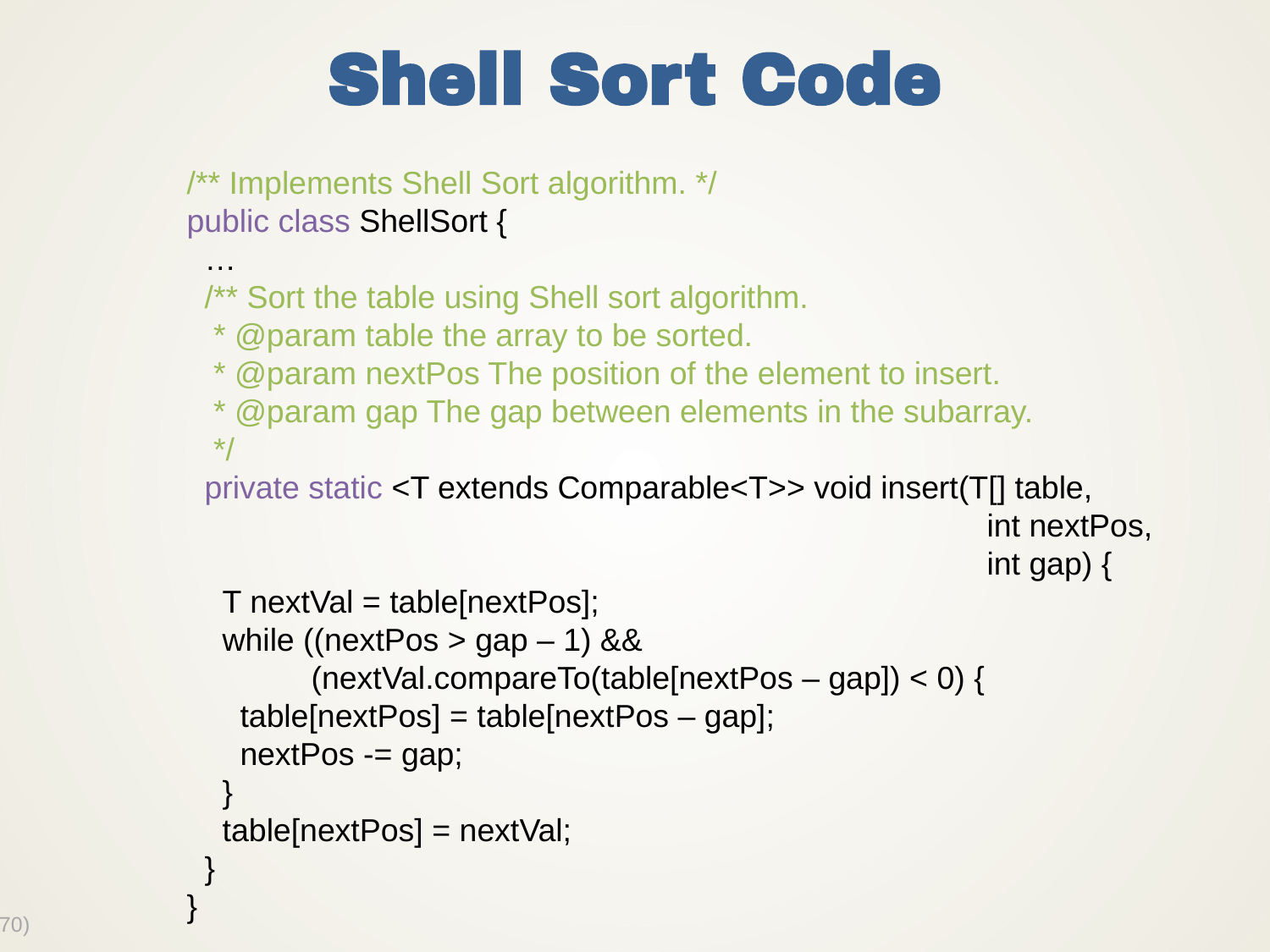

# Shell Sort Code
/** Implements Shell Sort algorithm. */
public class ShellSort {
  …
  /** Sort the table using Shell sort algorithm.
   * @param table the array to be sorted.
   * @param nextPos The position of the element to insert.
   * @param gap The gap between elements in the subarray.
   */
  private static <T extends Comparable<T>> void insert(T[] table,
                                                                                          int nextPos,
                                                                                          int gap) {
    T nextVal = table[nextPos];
    while ((nextPos > gap – 1) &&
              (nextVal.compareTo(table[nextPos – gap]) < 0) {
      table[nextPos] = table[nextPos – gap];
      nextPos -= gap;
    }
    table[nextPos] = nextVal;
  }
}